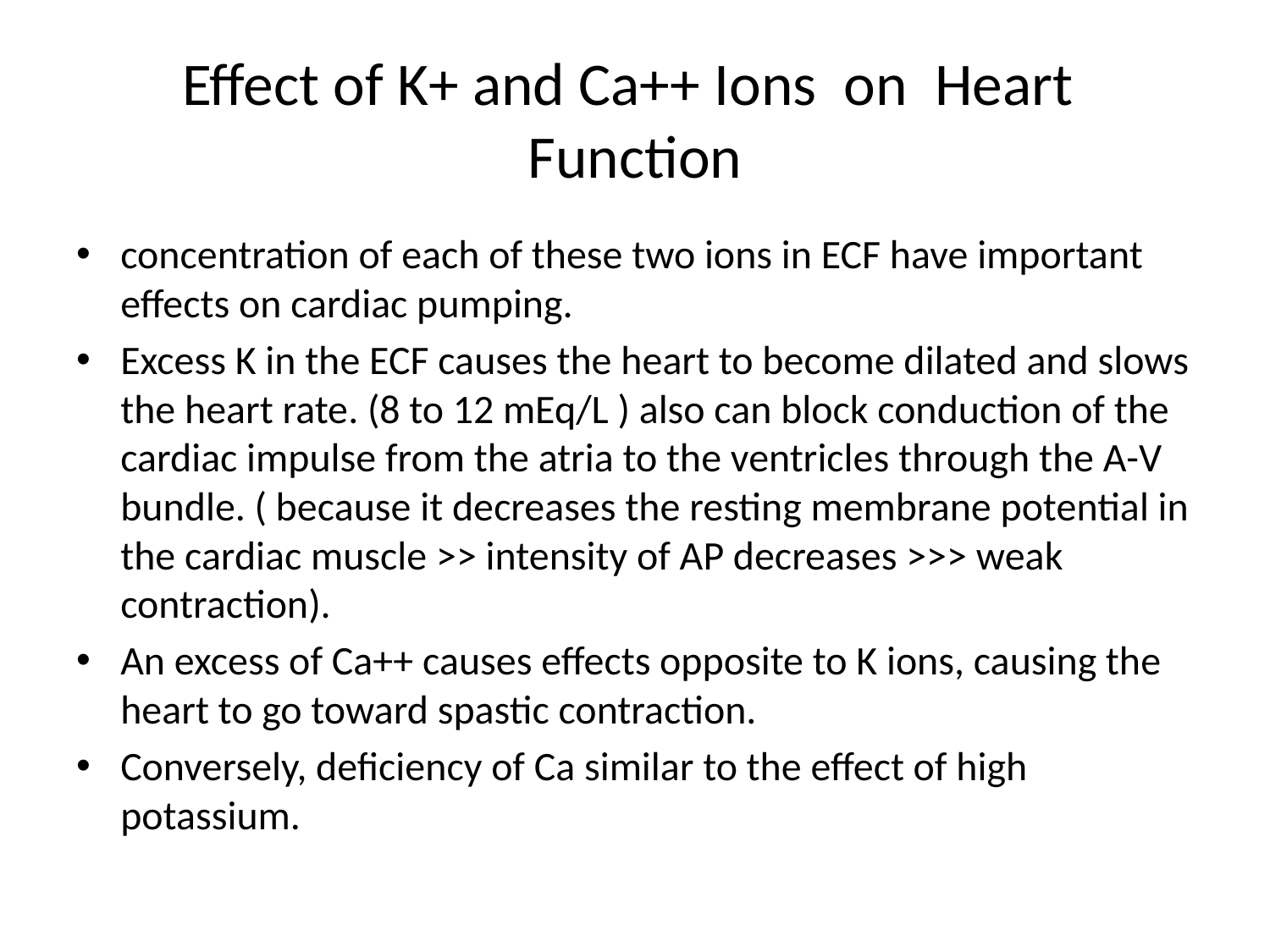

# Effect of K+ and Ca++ Ions  on  Heart  Function
concentration of each of these two ions in ECF have important effects on cardiac pumping.
Excess K in the ECF causes the heart to become dilated and slows the heart rate. (8 to 12 mEq/L ) also can block conduction of the cardiac impulse from the atria to the ventricles through the A-V bundle. ( because it decreases the resting membrane potential in the cardiac muscle >> intensity of AP decreases >>> weak contraction).
An excess of Ca++ causes effects opposite to K ions, causing the heart to go toward spastic contraction.
Conversely, deficiency of Ca similar to the effect of high potassium.